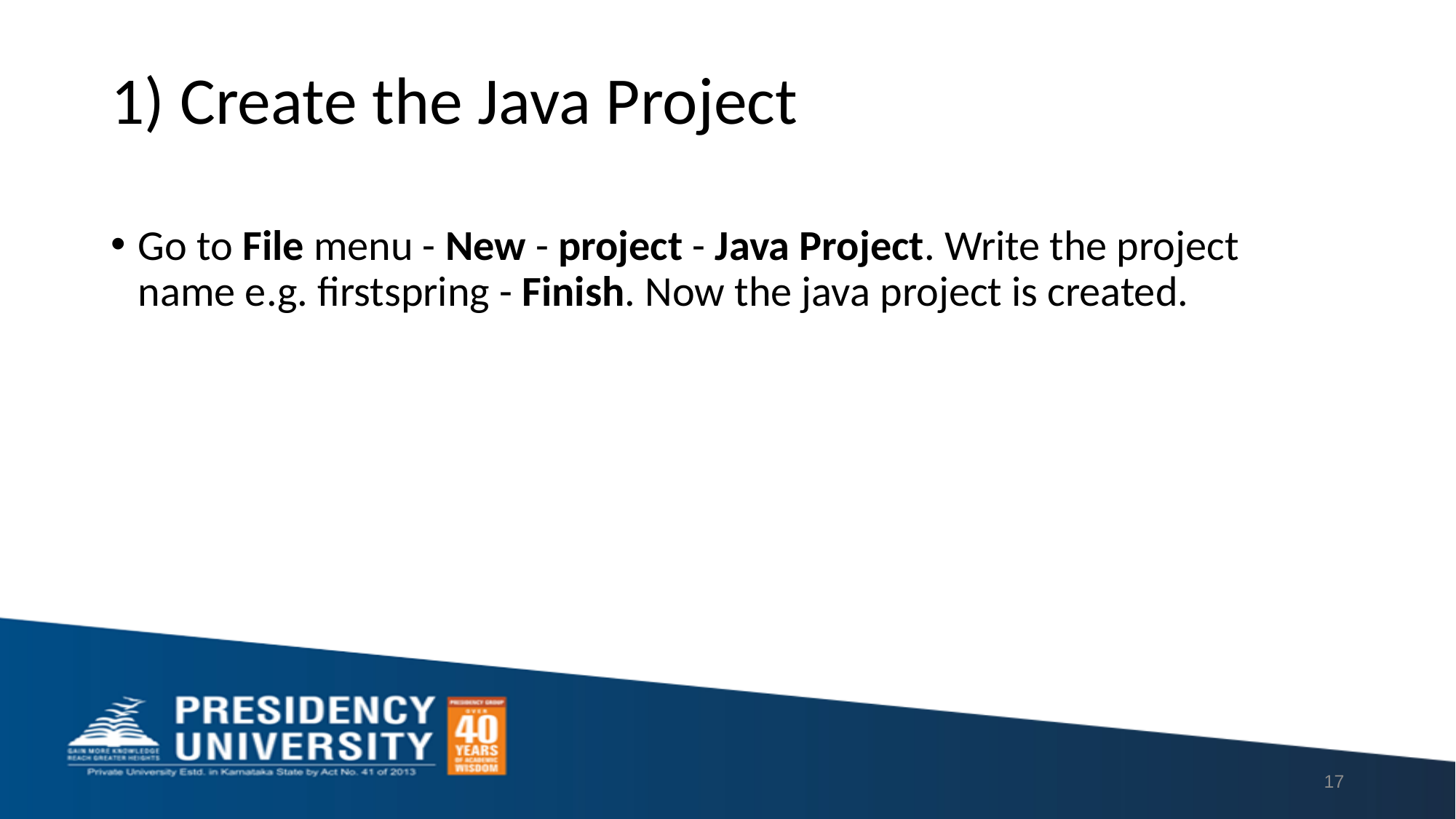

# 1) Create the Java Project
Go to File menu - New - project - Java Project. Write the project name e.g. firstspring - Finish. Now the java project is created.
17